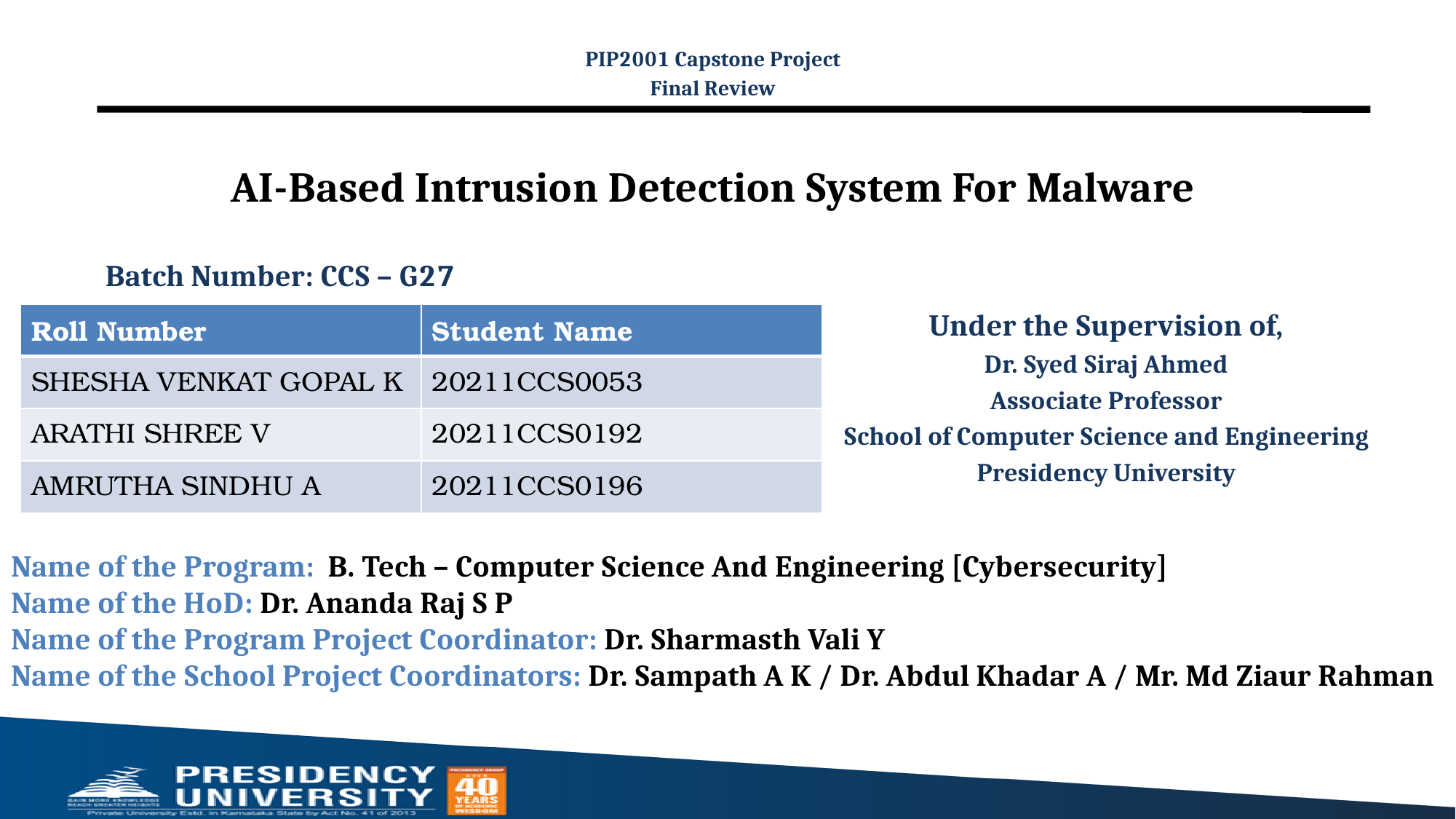

PIP2001 Capstone Project
Final Review
# AI-Based Intrusion Detection System For Malware
Batch Number: CCS – G27

Under the Supervision of,
Dr. Syed Siraj Ahmed
Associate Professor
School of Computer Science and Engineering
Presidency University

| Roll Number | Student Name |
| --- | --- |
| SHESHA VENKAT GOPAL K | 20211CCS0053 |
| ARATHI SHREE V | 20211CCS0192 |
| AMRUTHA SINDHU A | 20211CCS0196 |
Name of the Program:  B. Tech – Computer Science And Engineering [Cybersecurity]
Name of the HoD: Dr. Ananda Raj S P
Name of the Program Project Coordinator: Dr. Sharmasth Vali Y
Name of the School Project Coordinators: Dr. Sampath A K / Dr. Abdul Khadar A / Mr. Md Ziaur Rahman